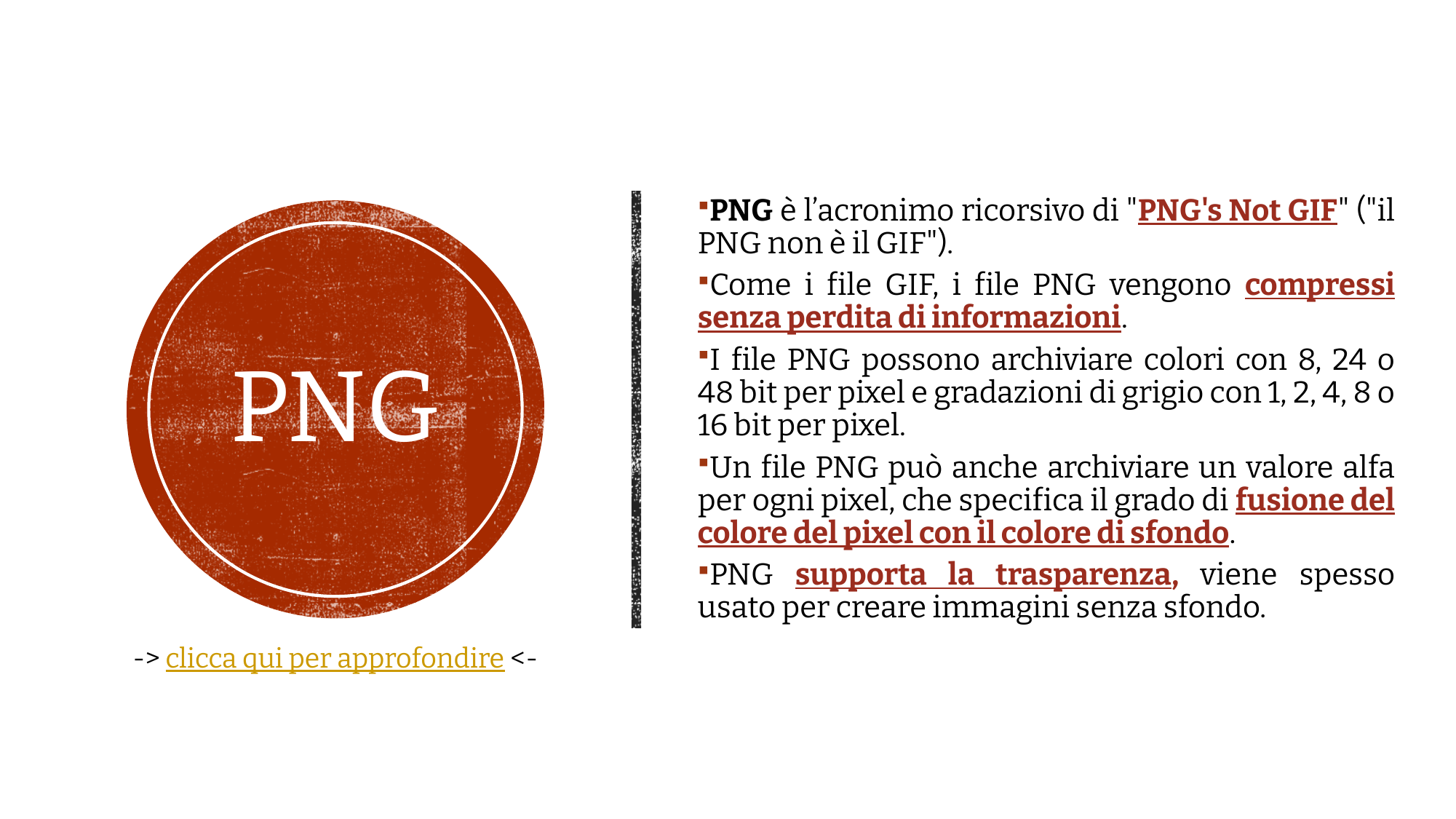

PNG è l’acronimo ricorsivo di "PNG's Not GIF" ("il PNG non è il GIF").
Come i file GIF, i file PNG vengono compressi senza perdita di informazioni.
I file PNG possono archiviare colori con 8, 24 o 48 bit per pixel e gradazioni di grigio con 1, 2, 4, 8 o 16 bit per pixel.
Un file PNG può anche archiviare un valore alfa per ogni pixel, che specifica il grado di fusione del colore del pixel con il colore di sfondo.
PNG supporta la trasparenza, viene spesso usato per creare immagini senza sfondo.

# PNG

-> clicca qui per approfondire <-